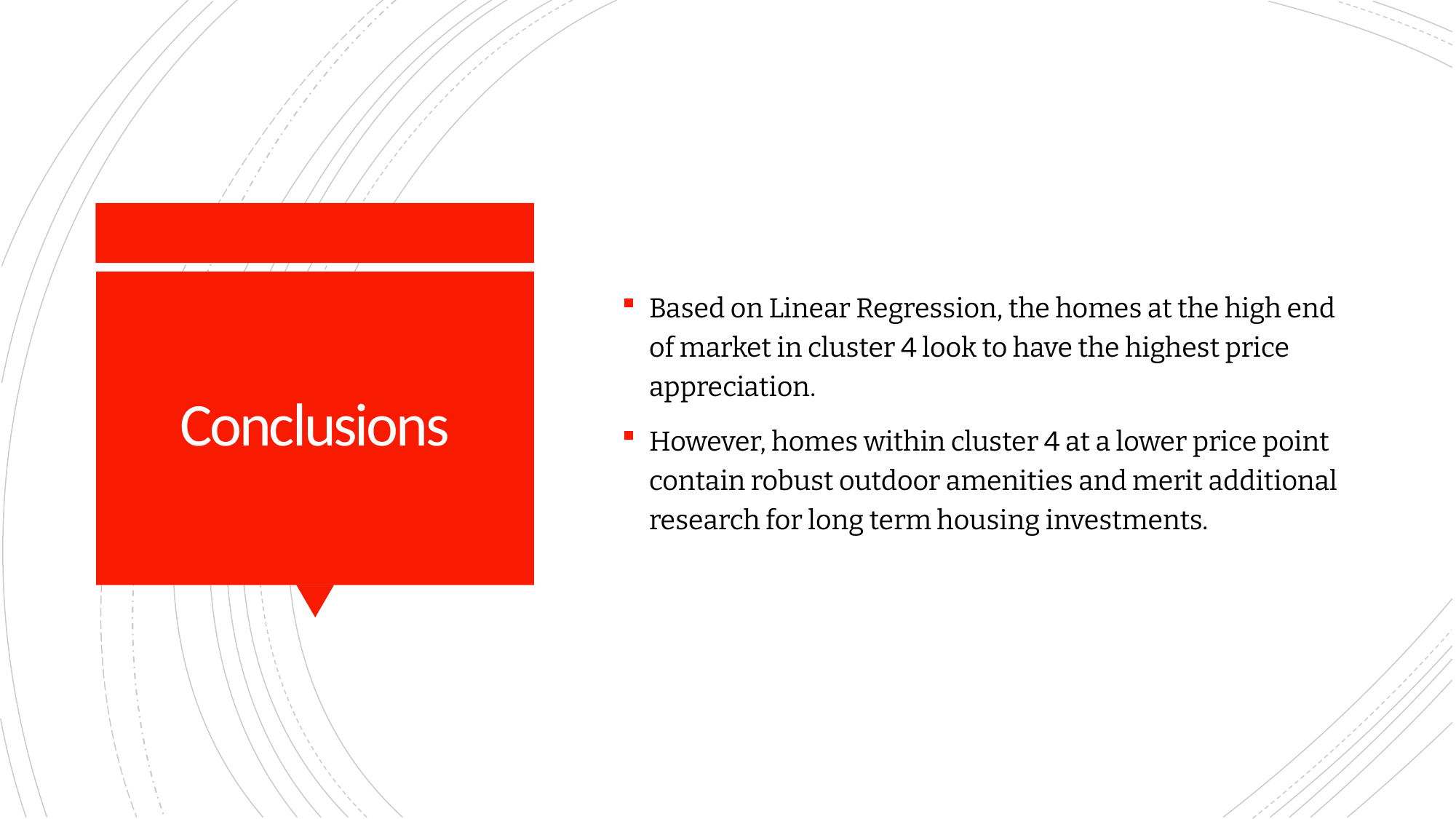

Based on Linear Regression, the homes at the high end of market in cluster 4 look to have the highest price appreciation.
However, homes within cluster 4 at a lower price point contain robust outdoor amenities and merit additional research for long term housing investments.
# Conclusions